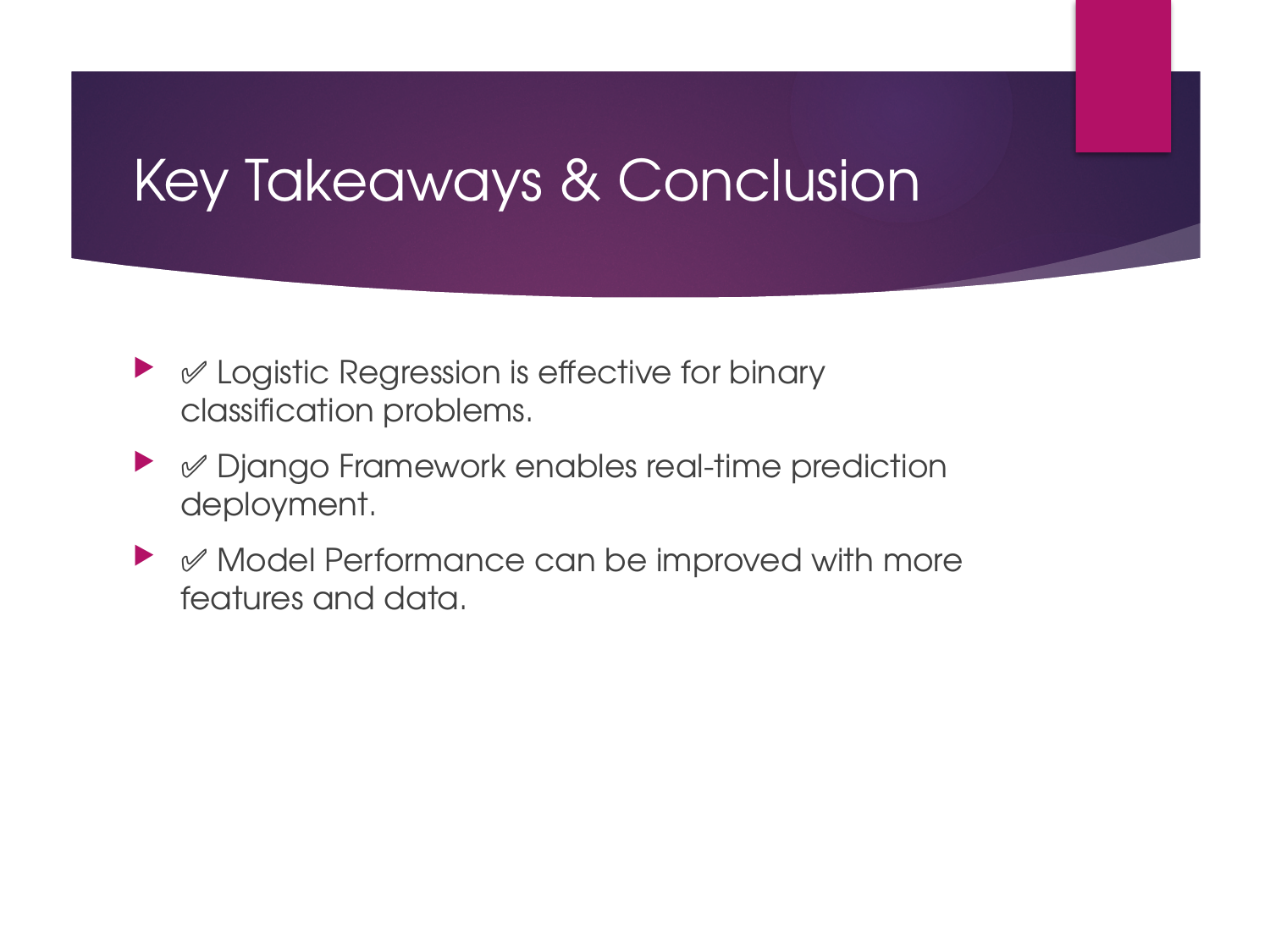

# Key Takeaways & Conclusion
✅ Logistic Regression is effective for binary classification problems.
✅ Django Framework enables real-time prediction deployment.
✅ Model Performance can be improved with more features and data.